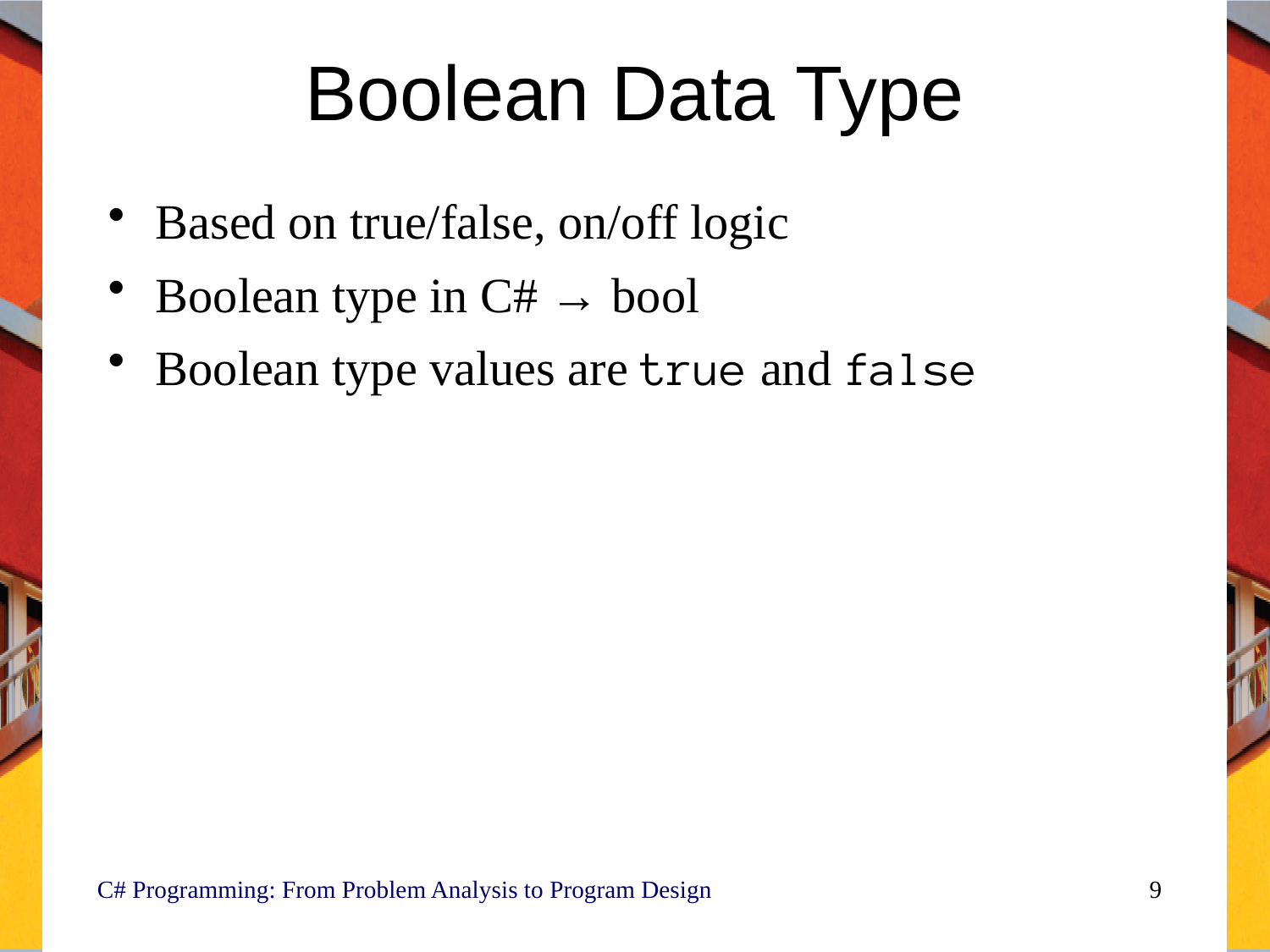

# Boolean Data Type
Based on true/false, on/off logic
Boolean type in C# → bool
Boolean type values are true and false
C# Programming: From Problem Analysis to Program Design

9